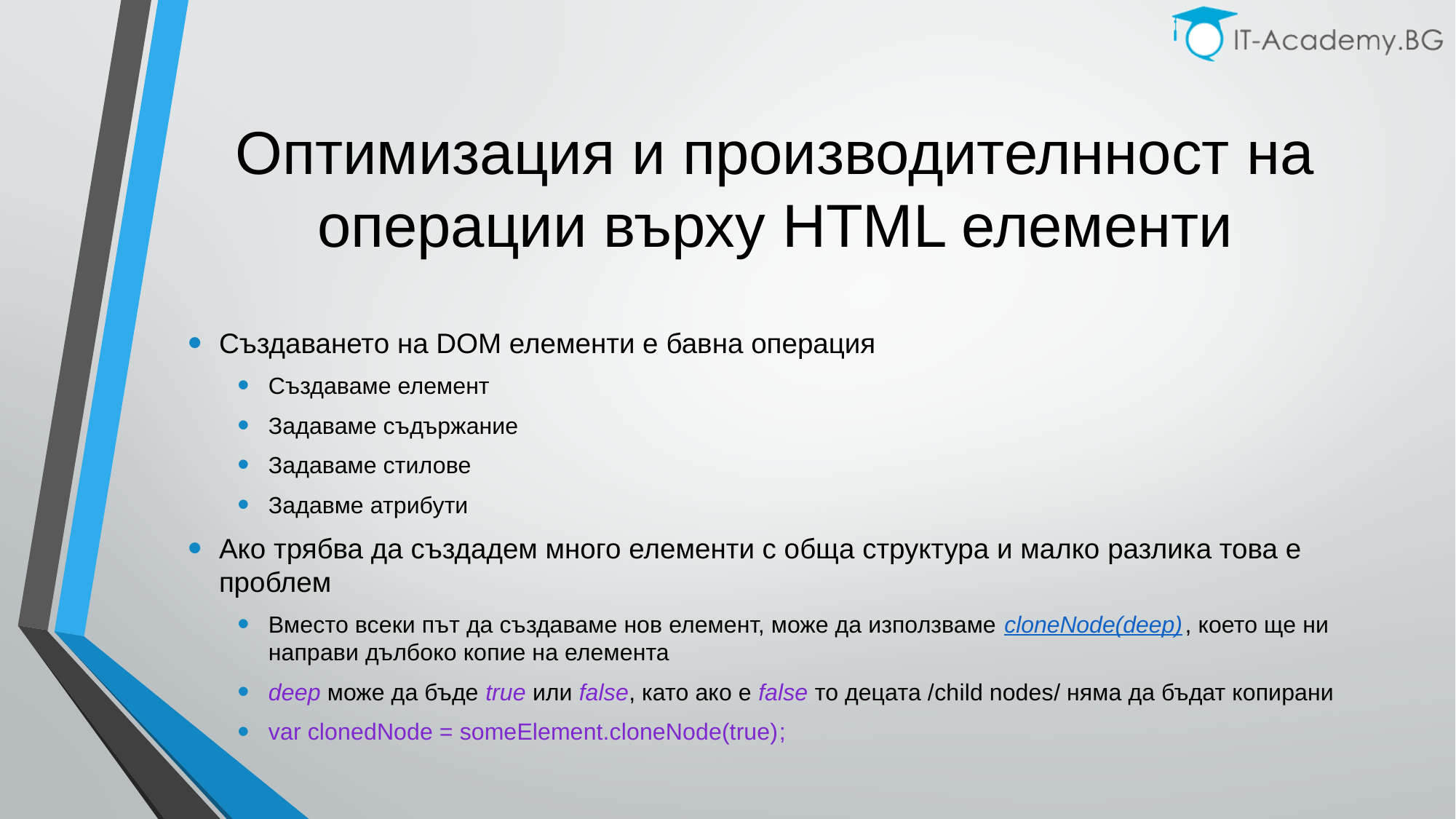

# Оптимизация и производителнност на операции върху HTML елементи
Създаването на DOM елементи е бавна операция
Създаваме елемент
Задаваме съдържание
Задаваме стилове
Задавме атрибути
Ако трябва да създадем много елементи с обща структура и малко разлика това е проблем
Вместо всеки път да създаваме нов елемент, може да използваме cloneNode(deep), което ще ни направи дълбоко копие на елемента
deep може да бъде true или false, като ако е false то децата /child nodes/ няма да бъдат копирани
var clonedNode = someElement.cloneNode(true);